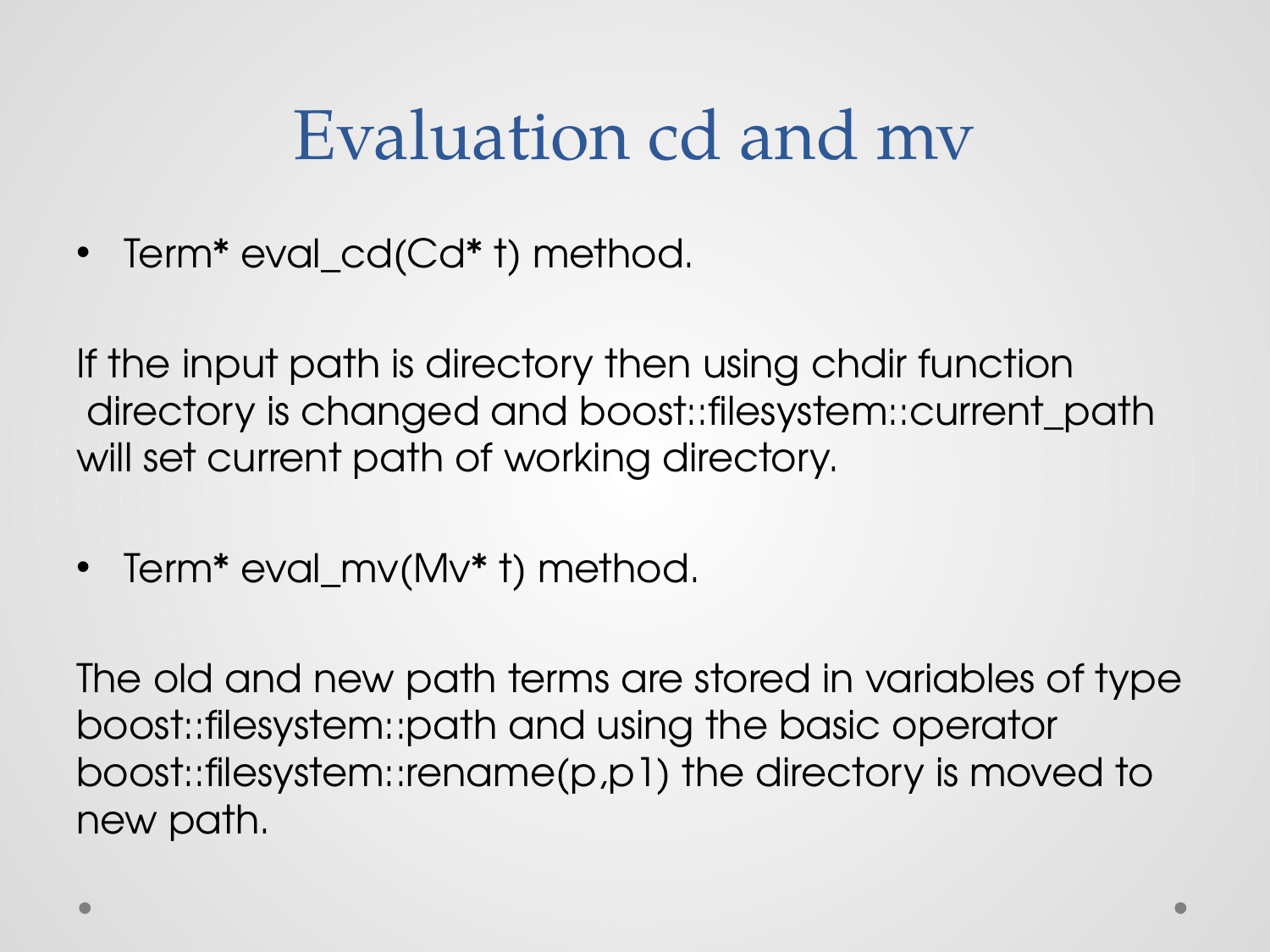

# Evaluation cd and mv
Term* eval_cd(Cd* t) method.

If the input path is directory then using chdir function  directory is changed and boost::filesystem::current_path will set current path of working directory.

Term* eval_mv(Mv* t) method.

The old and new path terms are stored in variables of type boost::filesystem::path and using the basic operator boost::filesystem::rename(p,p1) the directory is moved to new path.